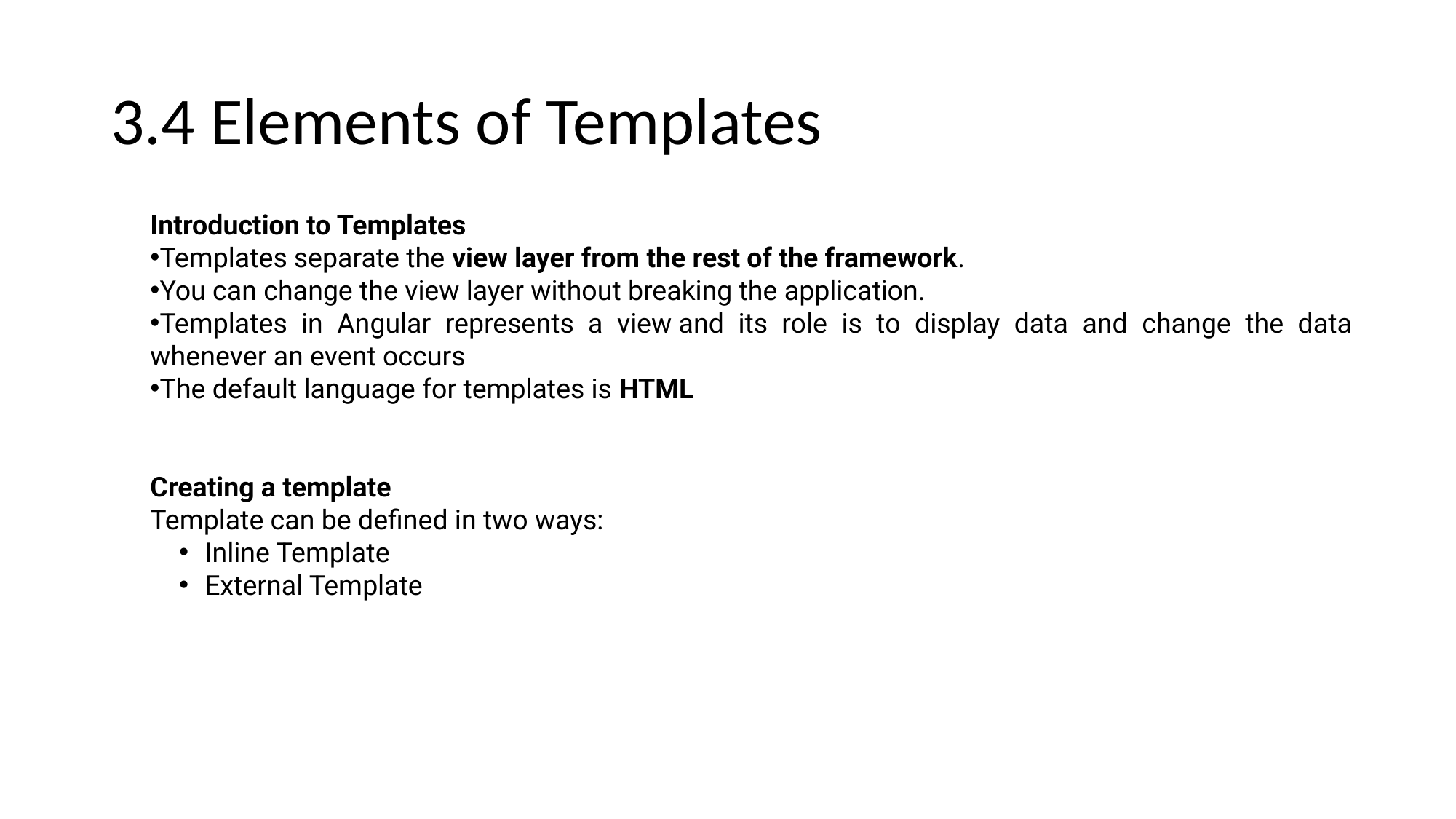

# 3.4 Elements of Templates
Introduction to Templates
Templates separate the view layer from the rest of the framework.
You can change the view layer without breaking the application.
Templates in Angular represents a view and its role is to display data and change the data whenever an event occurs
The default language for templates is HTML

Creating a template
Template can be defined in two ways:
Inline Template
External Template